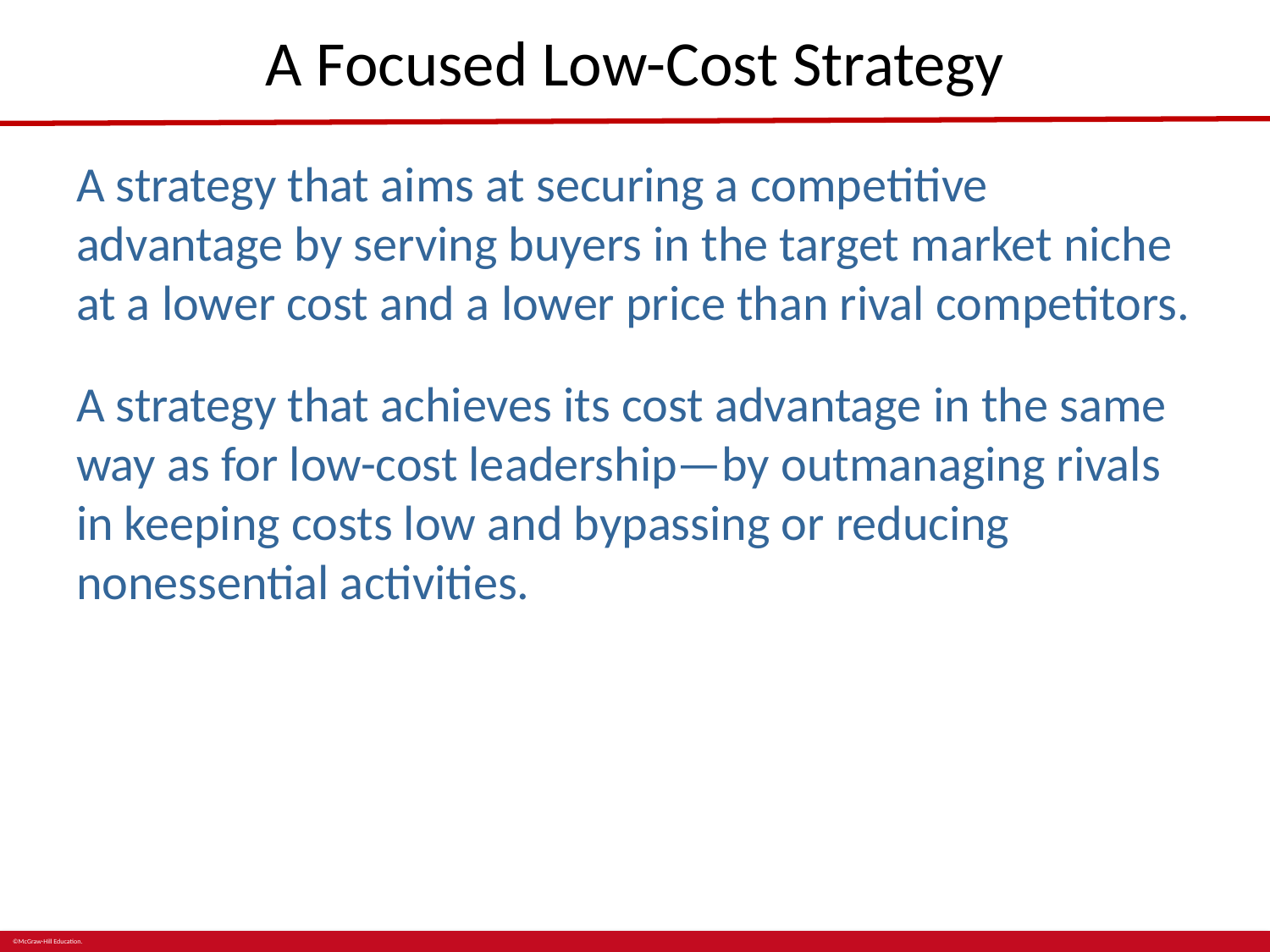

# A Focused Low-Cost Strategy
A strategy that aims at securing a competitive advantage by serving buyers in the target market niche at a lower cost and a lower price than rival competitors.
A strategy that achieves its cost advantage in the same way as for low-cost leadership—by outmanaging rivals in keeping costs low and bypassing or reducing nonessential activities.